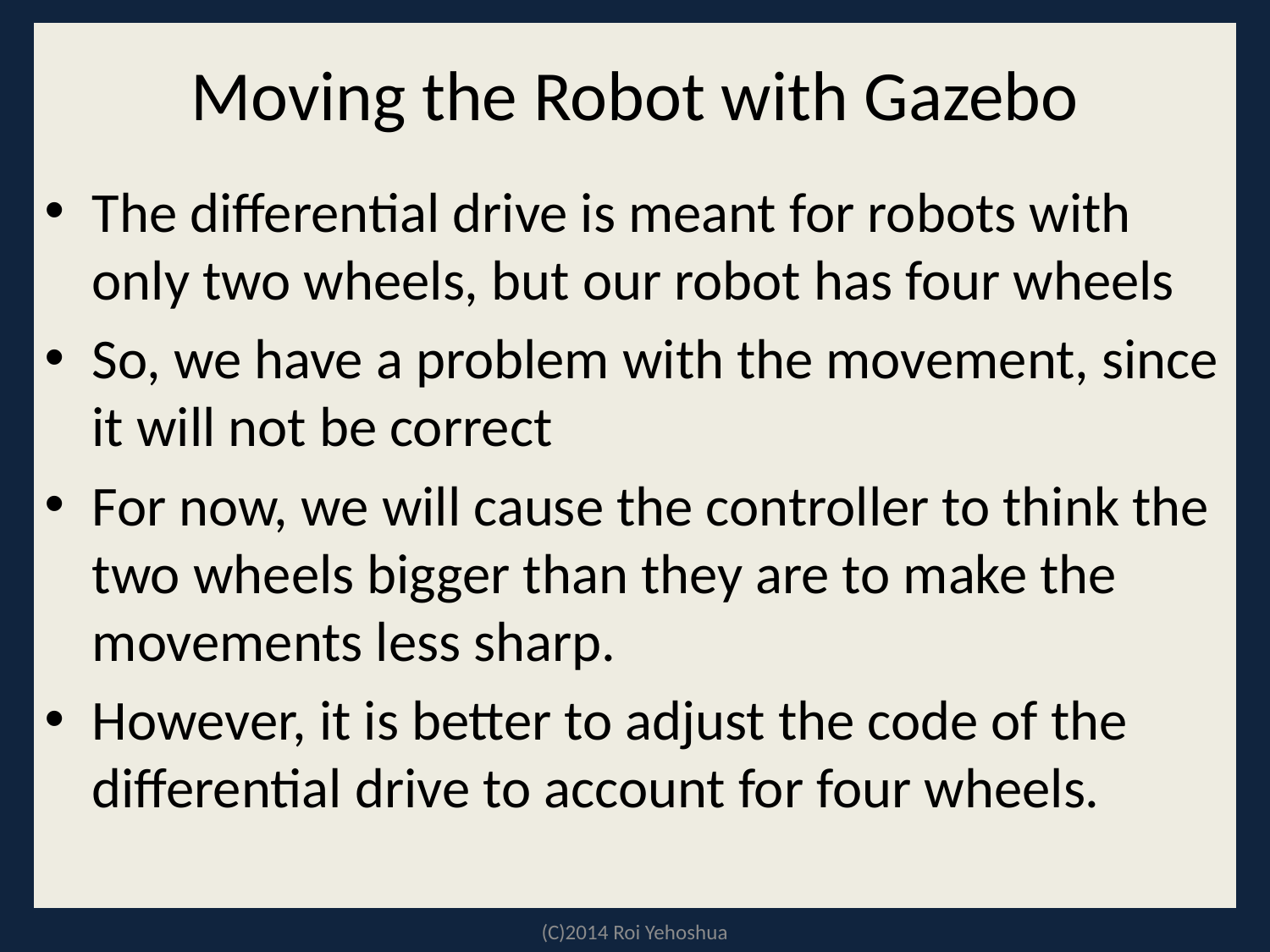

# Moving the Robot with Gazebo
The differential drive is meant for robots with only two wheels, but our robot has four wheels
So, we have a problem with the movement, since it will not be correct
For now, we will cause the controller to think the two wheels bigger than they are to make the movements less sharp.
However, it is better to adjust the code of the differential drive to account for four wheels.
(C)2014 Roi Yehoshua